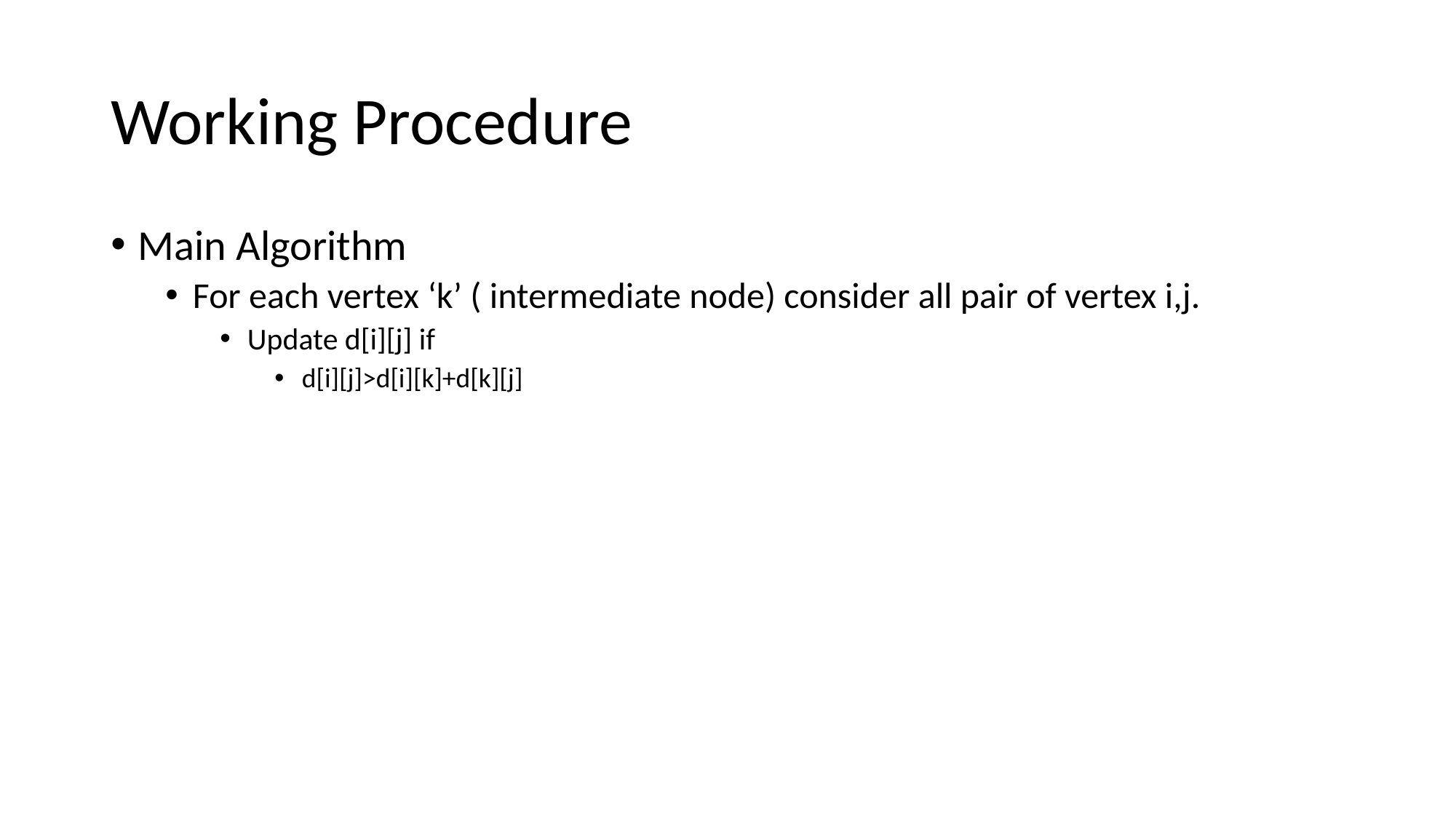

# Working Procedure
Main Algorithm
For each vertex ‘k’ ( intermediate node) consider all pair of vertex i,j.
Update d[i][j] if
d[i][j]>d[i][k]+d[k][j]